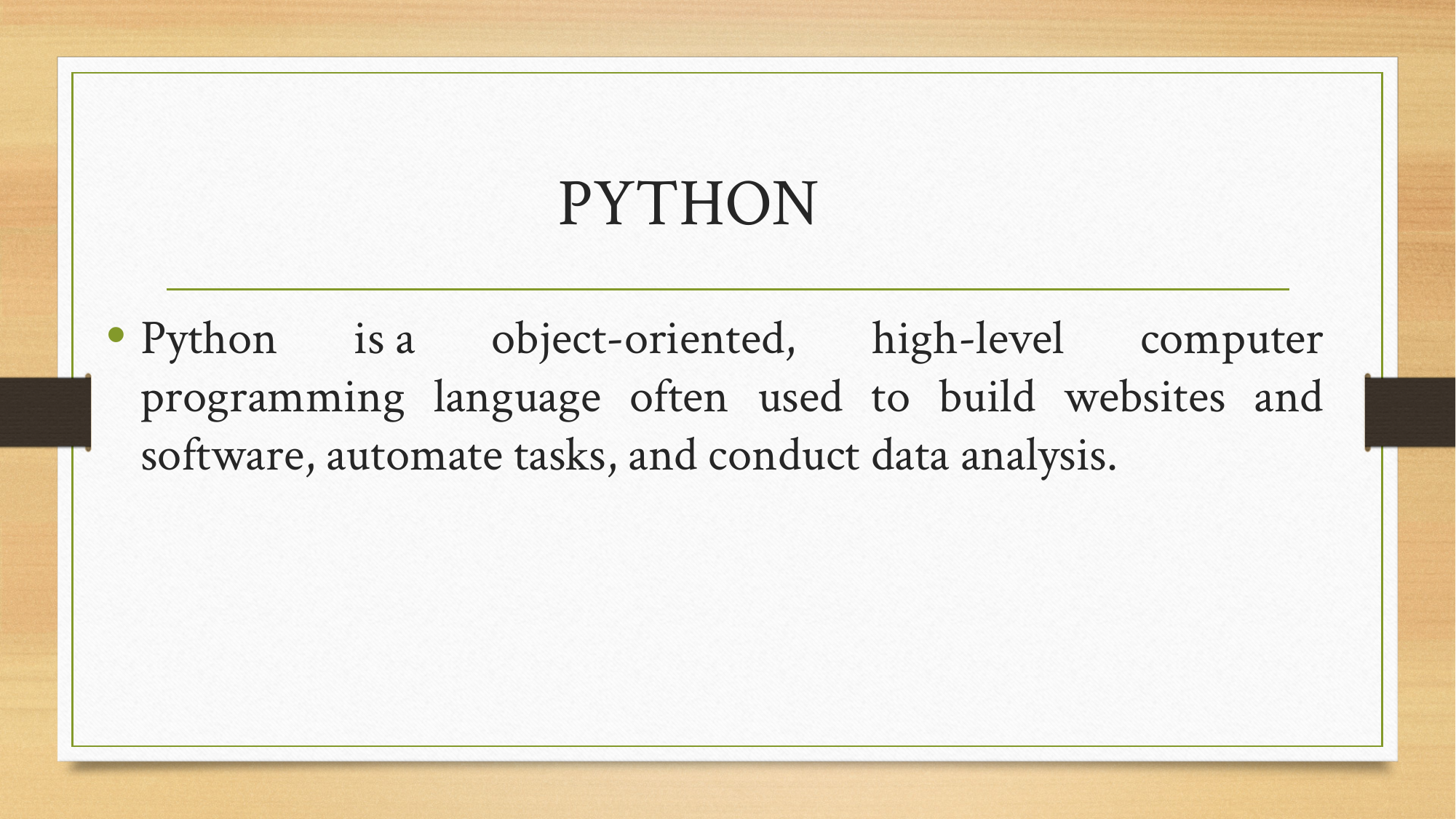

# PYTHON
Python is a object-oriented, high-level computer programming language often used to build websites and software, automate tasks, and conduct data analysis.